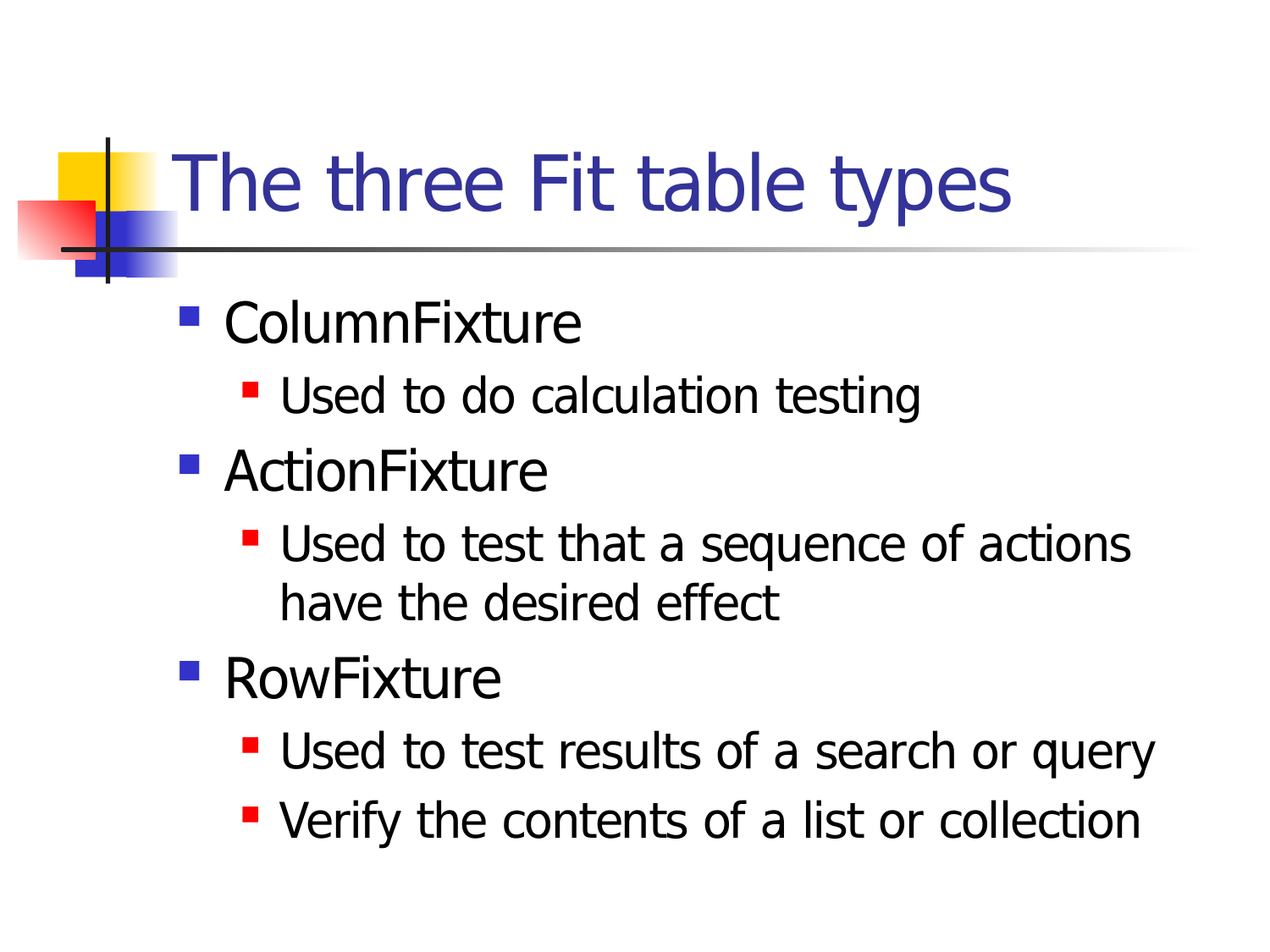

# The three Fit table types
ColumnFixture
Used to do calculation testing
ActionFixture
Used to test that a sequence of actions have the desired effect
RowFixture
Used to test results of a search or query
Verify the contents of a list or collection